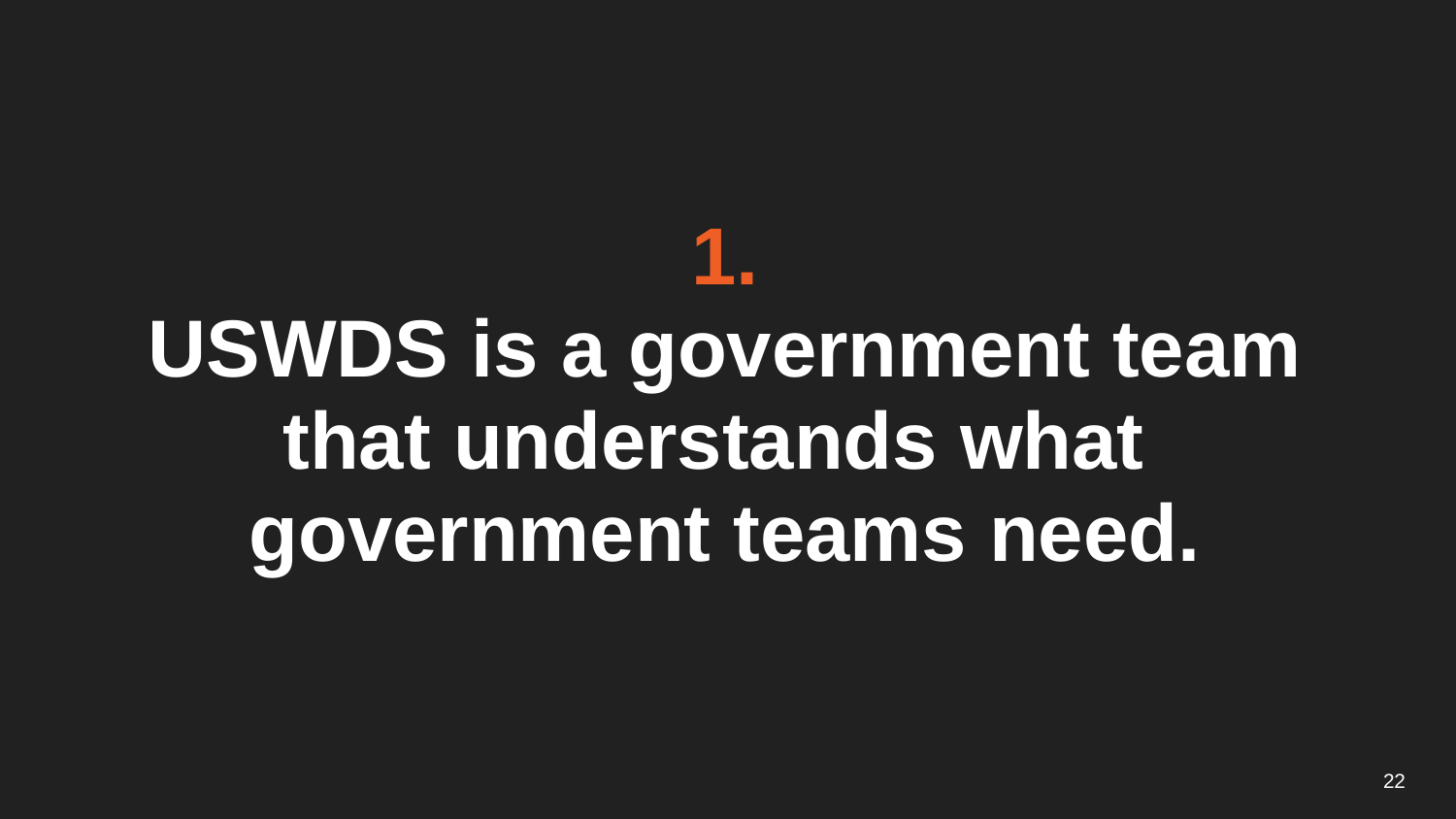

# 1. USWDS is a government team that understands what government teams need.
22